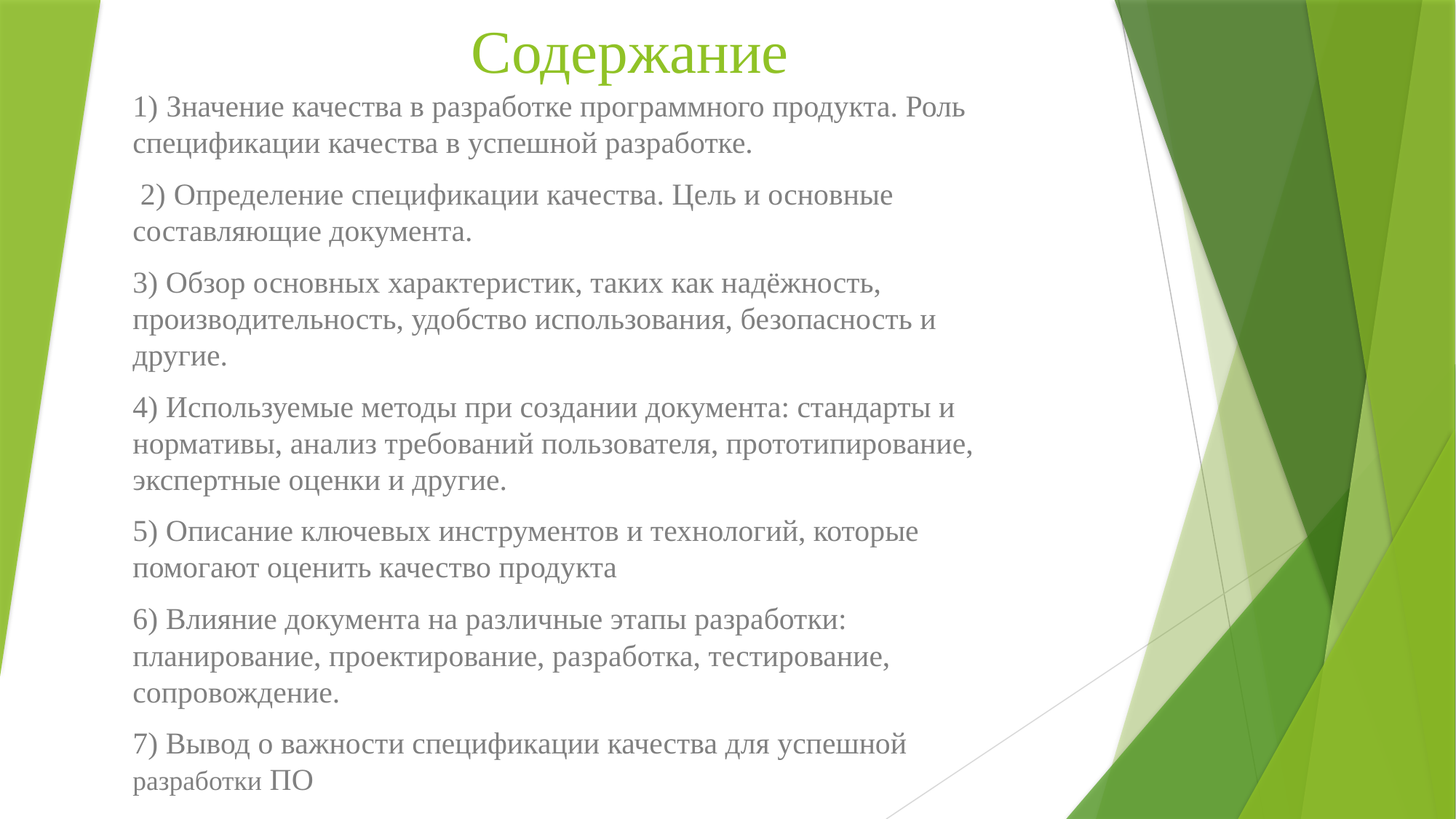

# Содержание
1) Значение качества в разработке программного продукта. Роль спецификации качества в успешной разработке.
 2) Определение спецификации качества. Цель и основные составляющие документа.
3) Обзор основных характеристик, таких как надёжность, производительность, удобство использования, безопасность и другие.
4) Используемые методы при создании документа: стандарты и нормативы, анализ требований пользователя, прототипирование, экспертные оценки и другие.
5) Описание ключевых инструментов и технологий, которые помогают оценить качество продукта
6) Влияние документа на различные этапы разработки: планирование, проектирование, разработка, тестирование, сопровождение.
7) Вывод о важности спецификации качества для успешной разработки ПО